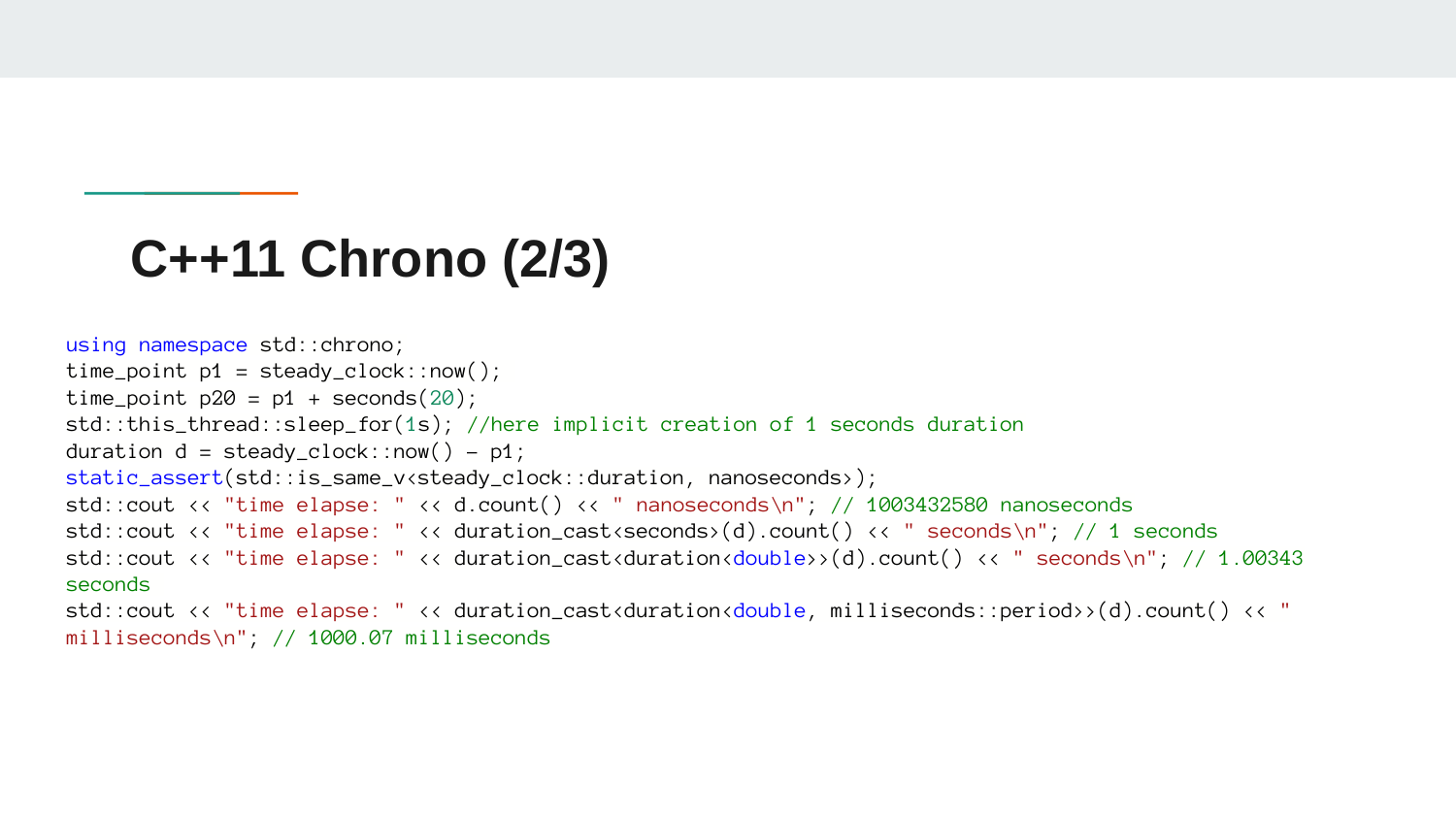

# C++11 Chrono (2/3)
using namespace std::chrono;
time_point p1 = steady_clock::now();
time_point p20 = p1 + seconds(20);
std::this_thread::sleep_for(1s); //here implicit creation of 1 seconds duration
duration d = steady_clock::now() - p1;
static_assert(std::is_same_v<steady_clock::duration, nanoseconds>);
std::cout << "time elapse: " << d.count() << " nanoseconds\n"; // 1003432580 nanoseconds
std::cout << "time elapse: " << duration_cast<seconds>(d).count() << " seconds\n"; // 1 seconds
std::cout << "time elapse: " << duration_cast<duration<double>>(d).count() << " seconds\n"; // 1.00343 seconds
std::cout << "time elapse: " << duration_cast<duration<double, milliseconds::period>>(d).count() << " milliseconds\n"; // 1000.07 milliseconds